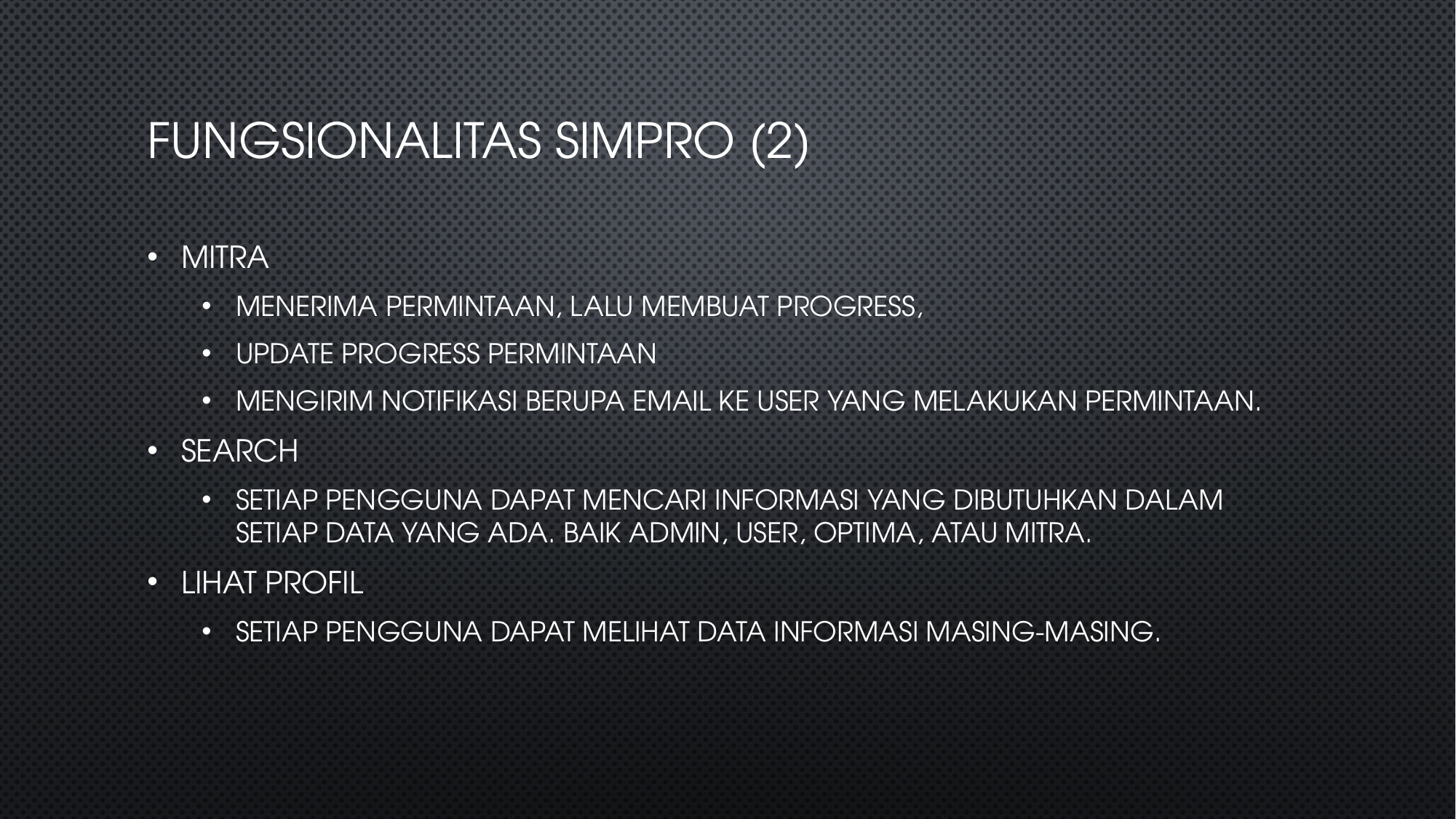

# Fungsionalitas SIMPRO (2)
Mitra
Menerima permintaan, lalu membuat progress,
Update progress permintaan
Mengirim notifikasi berupa email ke User yang melakukan permintaan.
Search
Setiap pengguna dapat mencari informasi yang dibutuhkan dalam setiap data yang ada. Baik Admin, User, Optima, atau Mitra.
Lihat Profil
Setiap pengguna dapat melihat data informasi masing-masing.